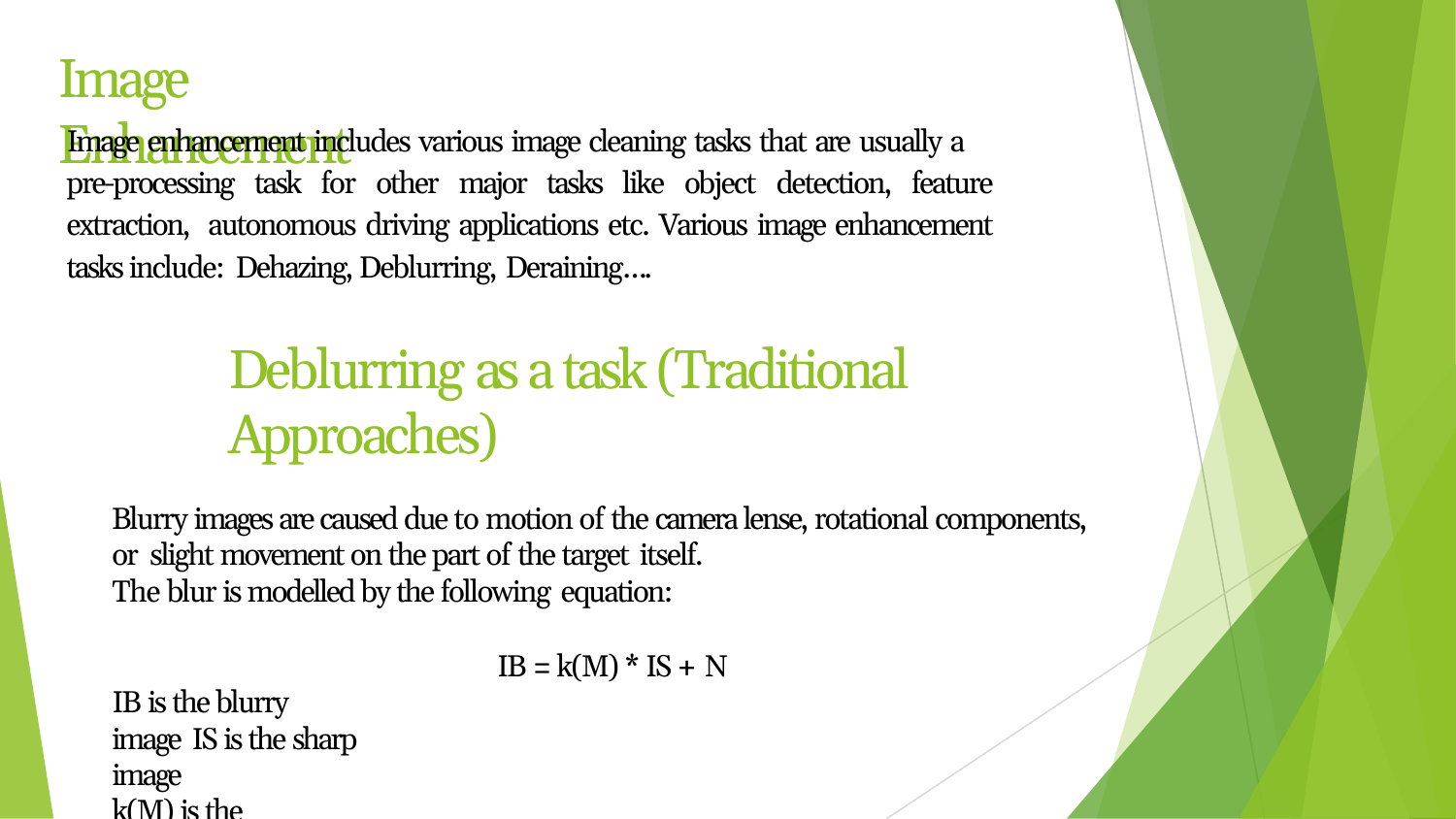

# Image Enhancement
Image enhancement includes various image cleaning tasks that are usually a
pre-processing task for other major tasks like object detection, feature extraction,  autonomous driving applications etc. Various image enhancement tasks include:  Dehazing, Deblurring, Deraining….

Deblurring as a task (Traditional Approaches)
Blurry images are caused due to motion of the camera lense, rotational components, or  slight movement on the part of the target itself.
The blur is modelled by the following equation:

IB = k(M) *  IS + N
IB is the blurry image  IS is the sharp image
k(M) is the unknown blur chanel
* the convolution operation